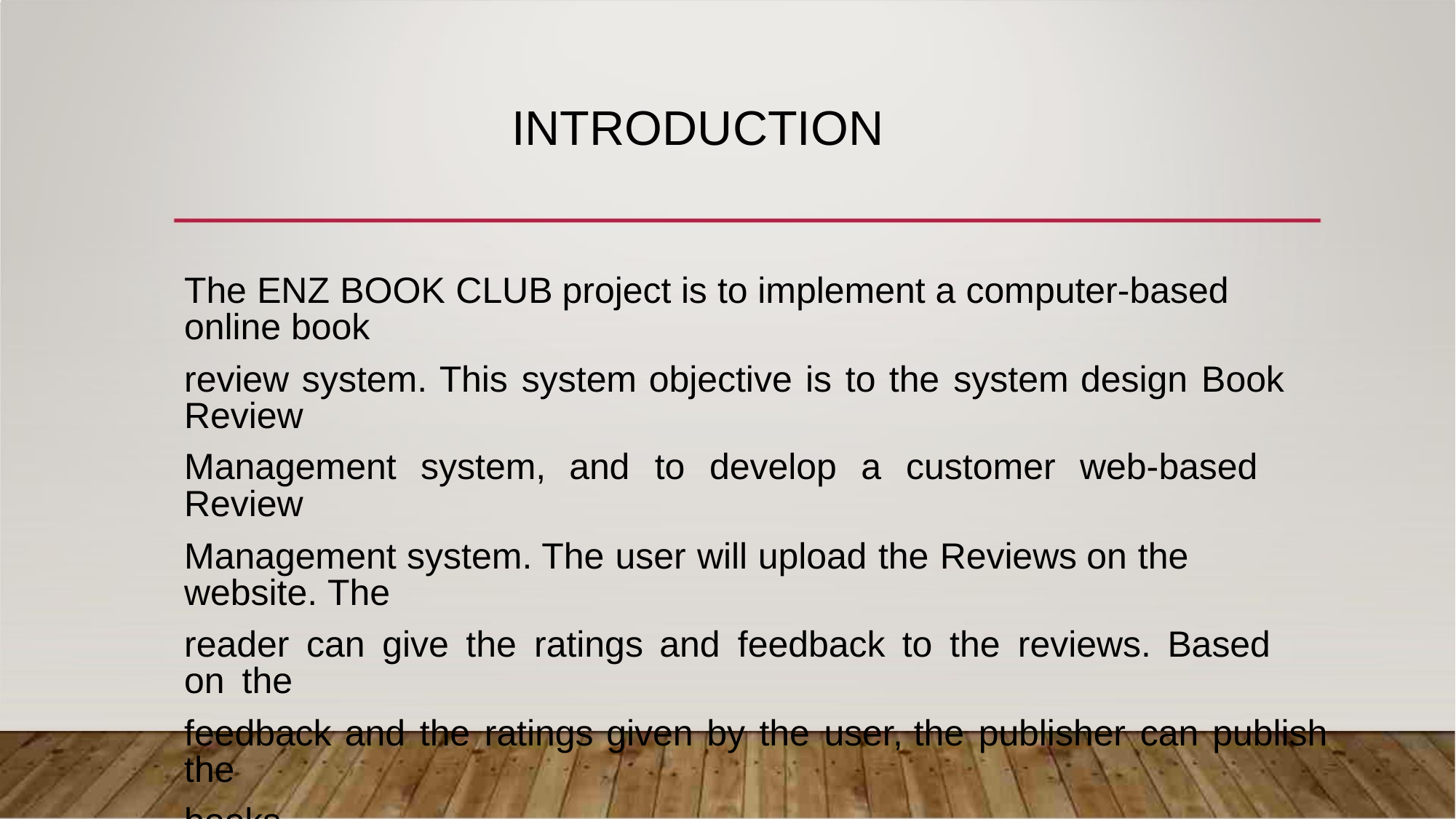

INTRODUCTION
The ENZ BOOK CLUB project is to implement a computer-based online book
review system. This system objective is to the system design Book Review
Management system, and to develop a customer web-based Review
Management system. The user will upload the Reviews on the website. The
reader can give the ratings and feedback to the reviews. Based on the
feedback and the ratings given by the user, the publisher can publish the
books.